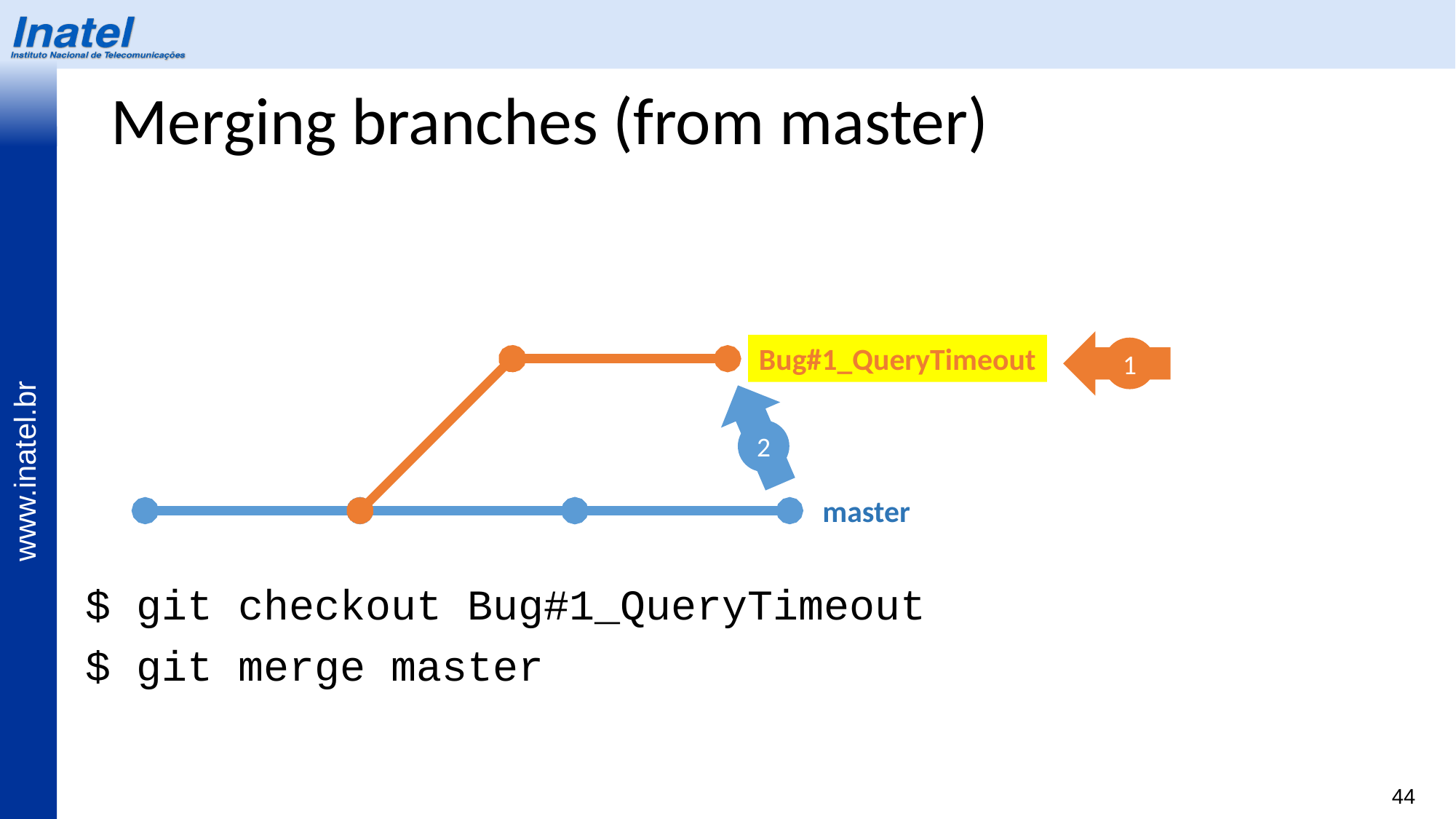

# Merging branches (from master)

$ git checkout Bug#1_QueryTimeout
$ git merge master

Bug#1_QueryTimeout
1

2
master